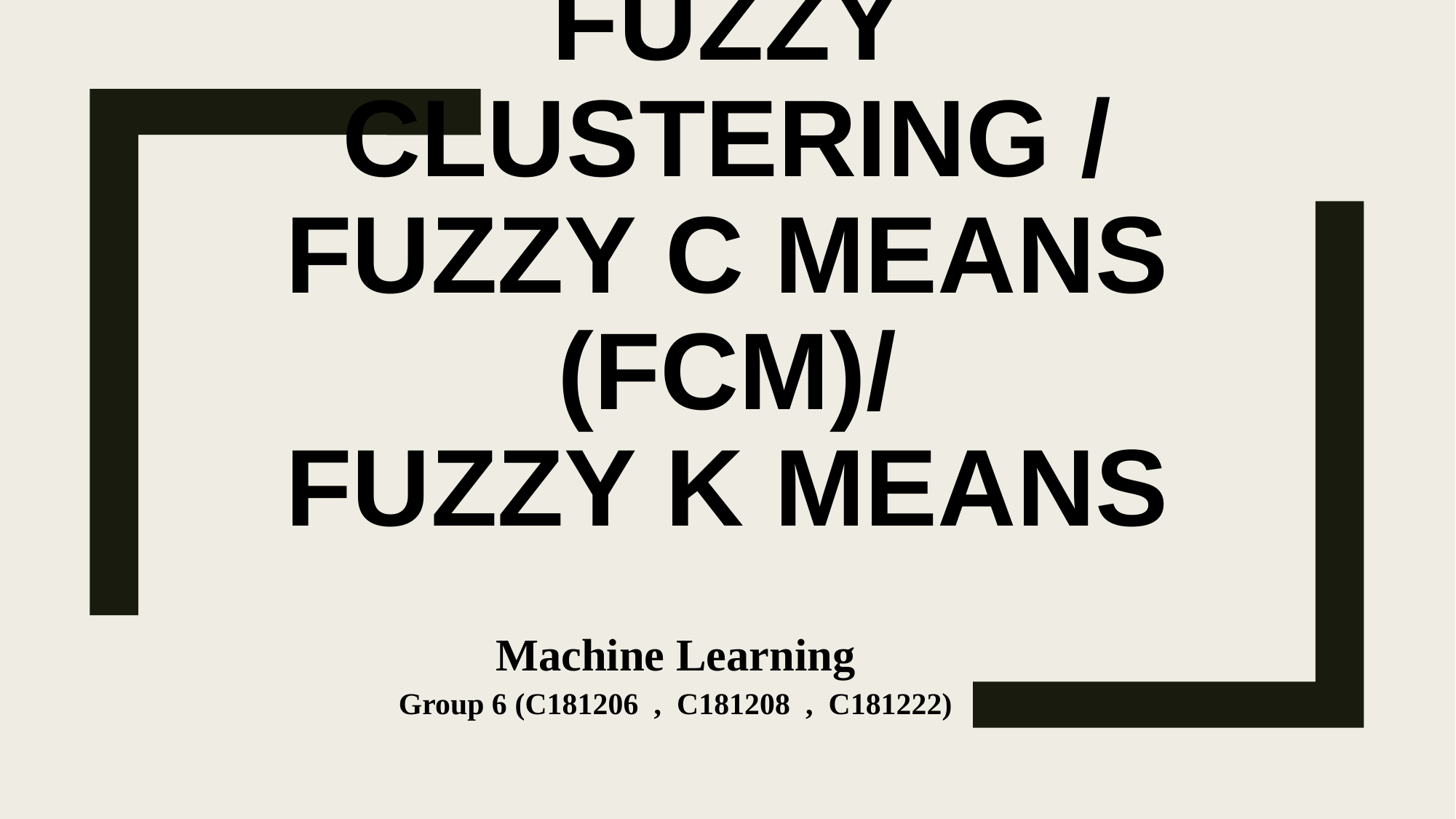

# Fuzzy Clustering / Fuzzy C Means (FCM)/ Fuzzy K Means
Machine Learning
Group 6 (C181206  ,  C181208  ,  C181222)